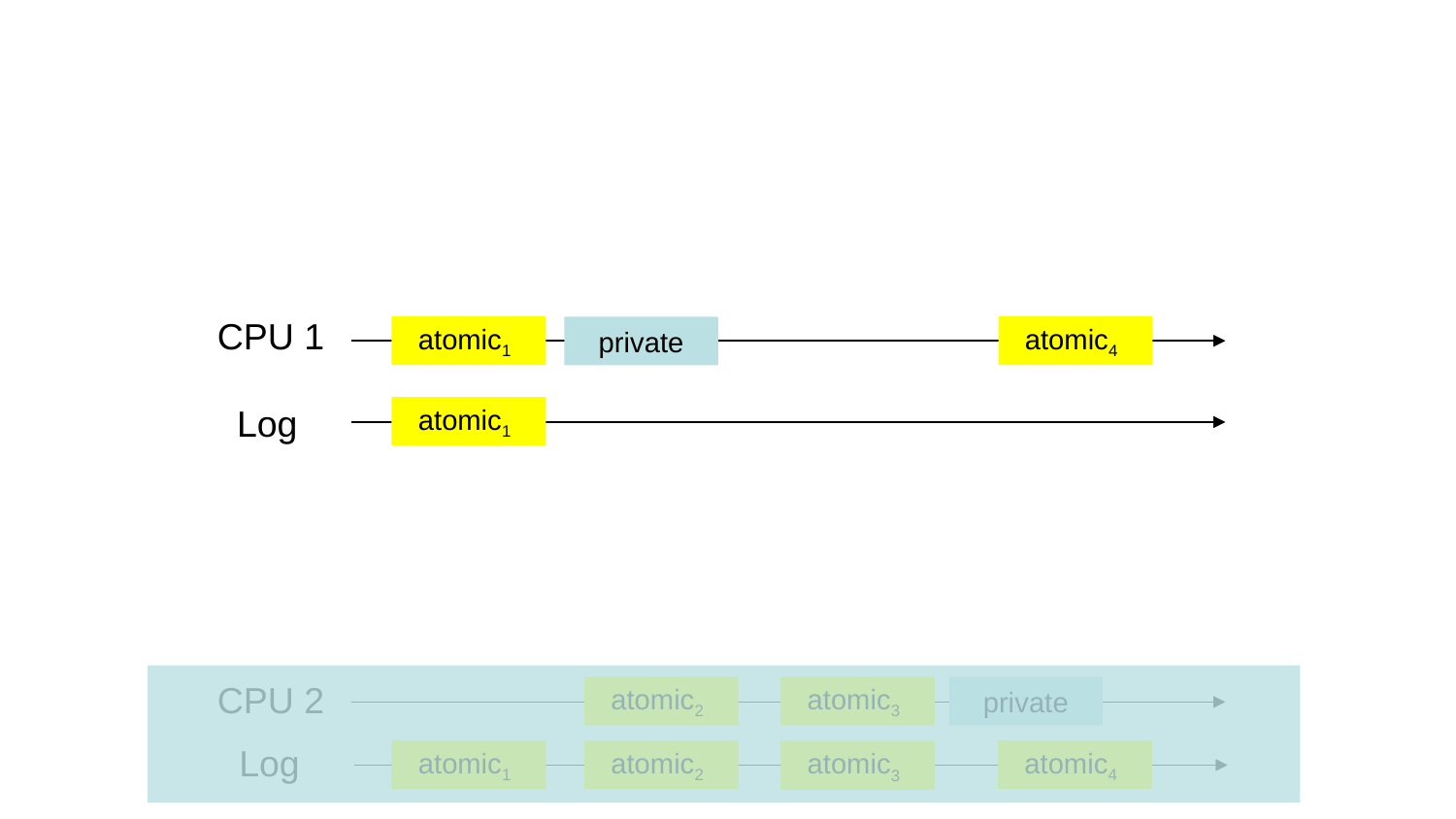

CPU 1
atomic4
atomic1
private
Log
atomic1

CPU 2
atomic2
atomic3
private
Log
atomic1
atomic2
atomic4
atomic3